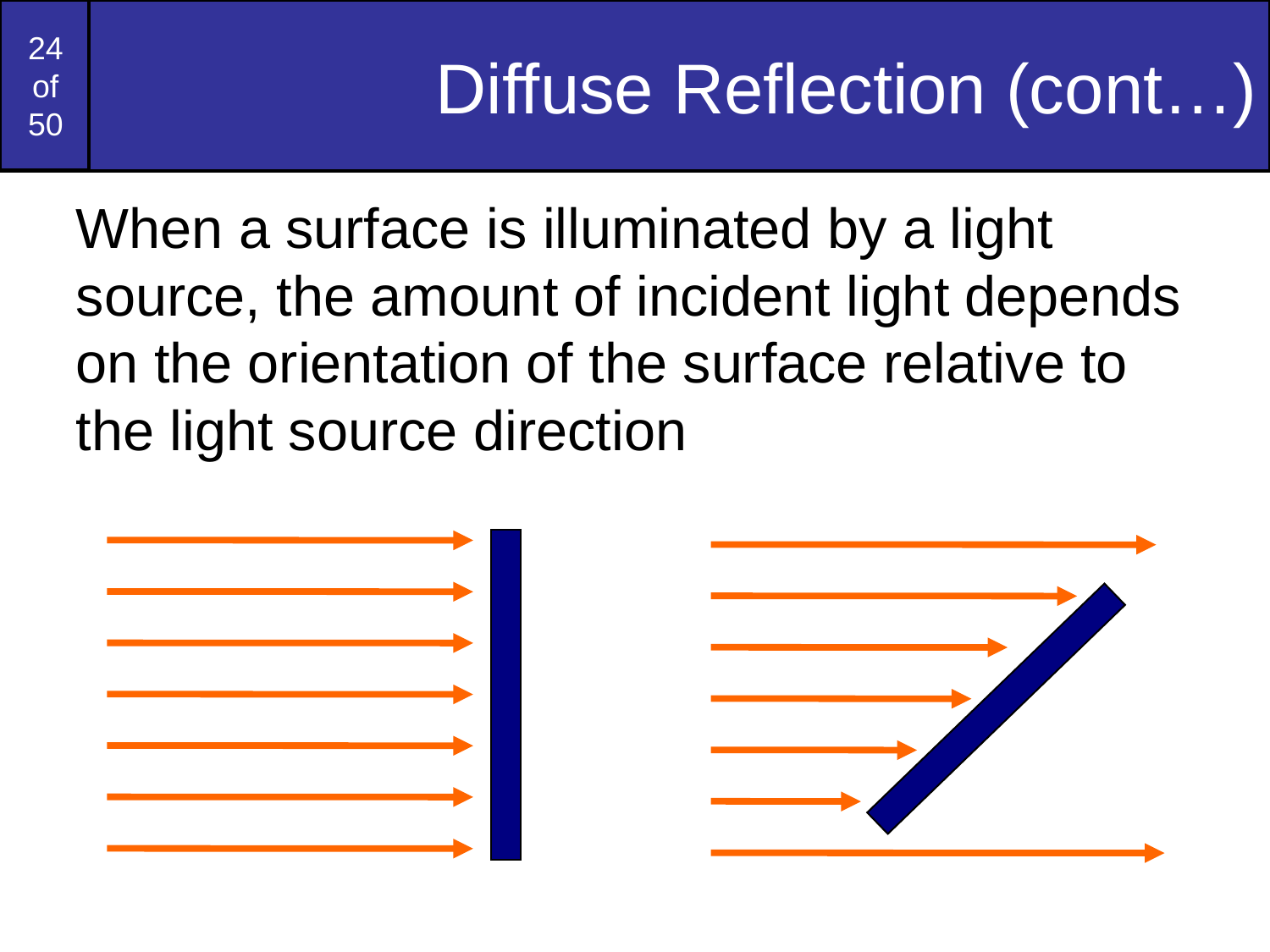

# Diffuse Reflection (cont…)
When a surface is illuminated by a light source, the amount of incident light depends on the orientation of the surface relative to the light source direction